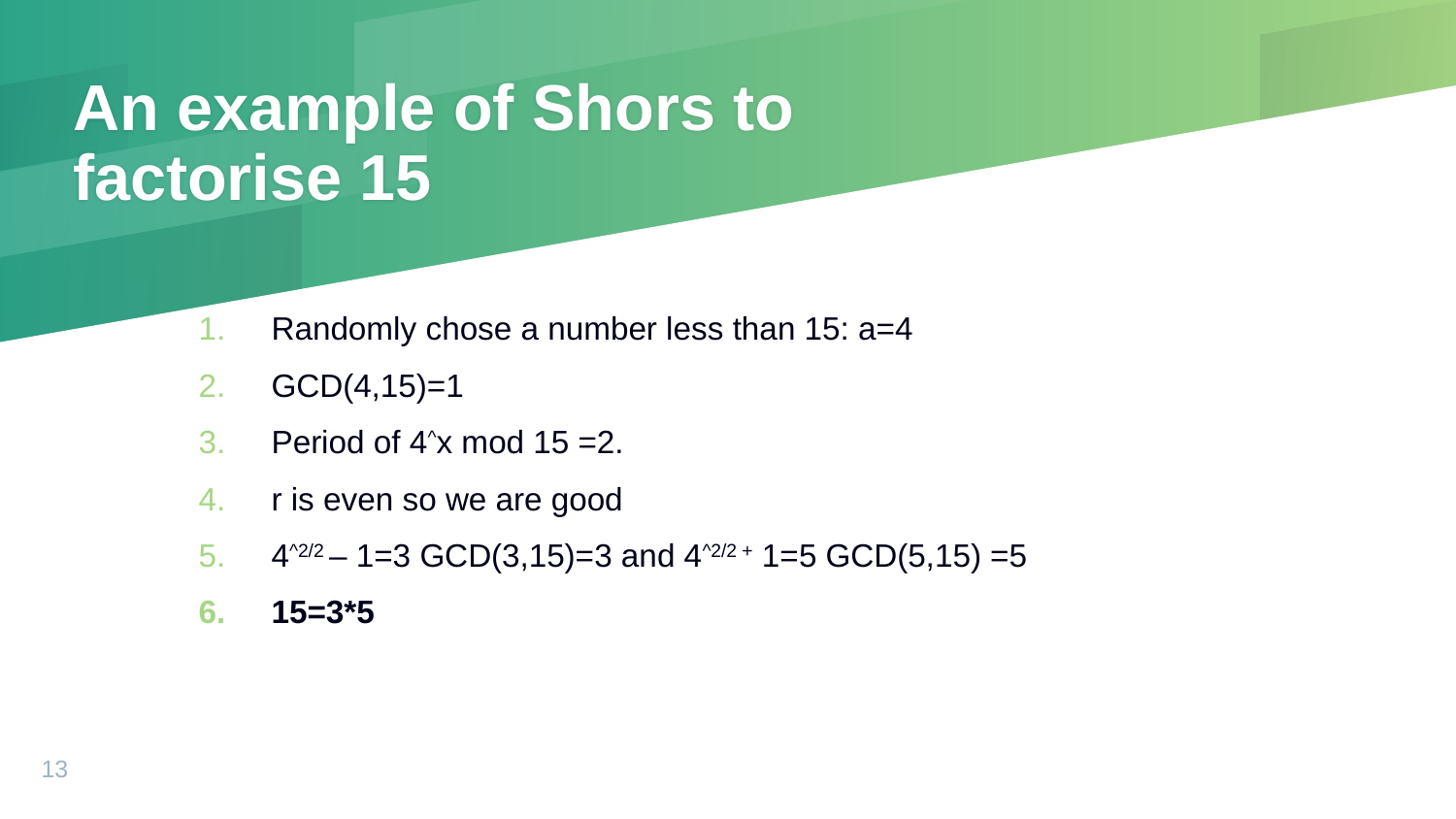

# An example of Shors to factorise 15
Randomly chose a number less than 15: a=4
GCD(4,15)=1
Period of 4^x mod 15 =2.
r is even so we are good
4^2/2 – 1=3 GCD(3,15)=3 and 4^2/2 + 1=5 GCD(5,15) =5
15=3*5

13